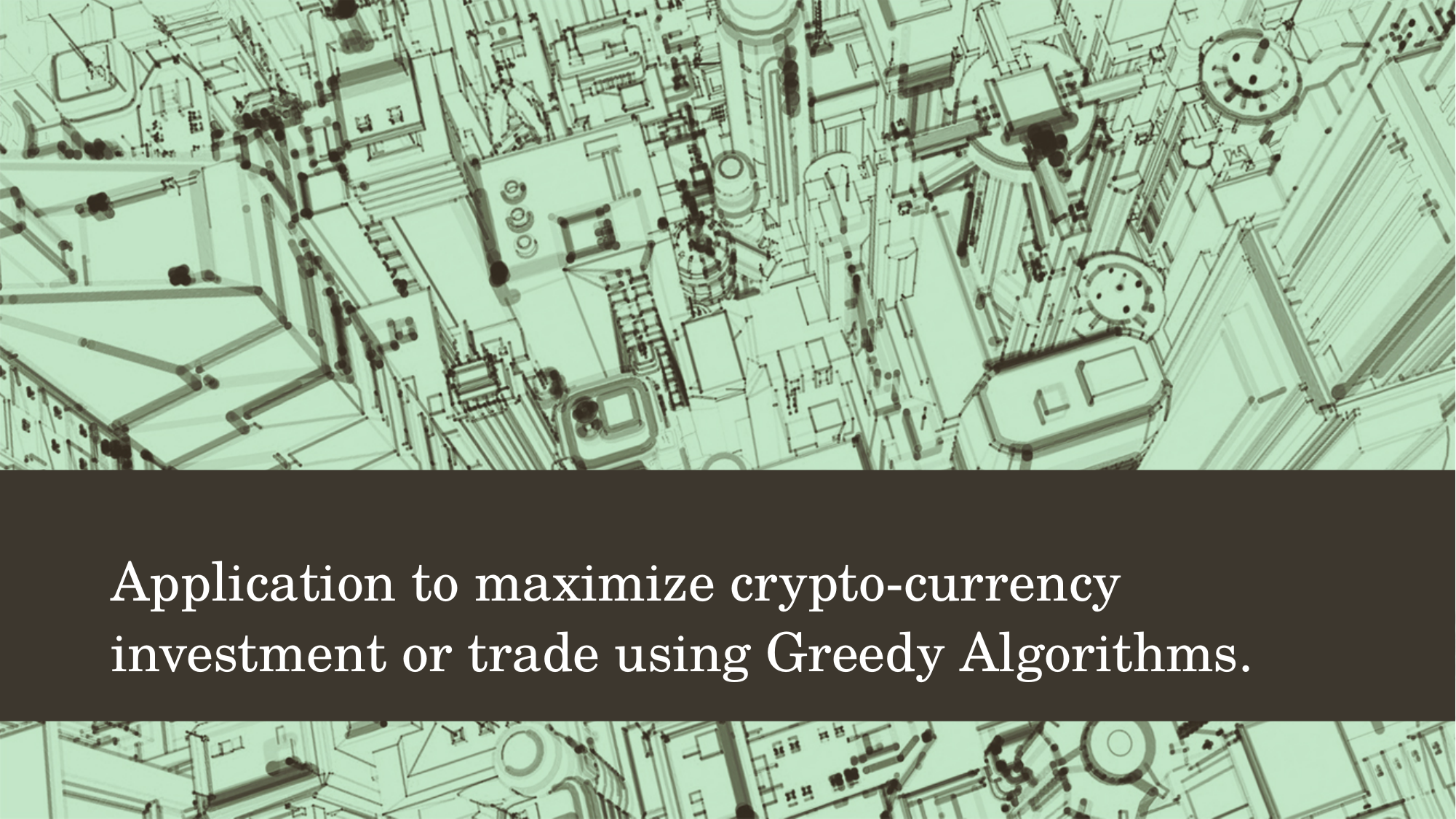

# Application to maximize crypto-currency investment or trade using Greedy Algorithms.